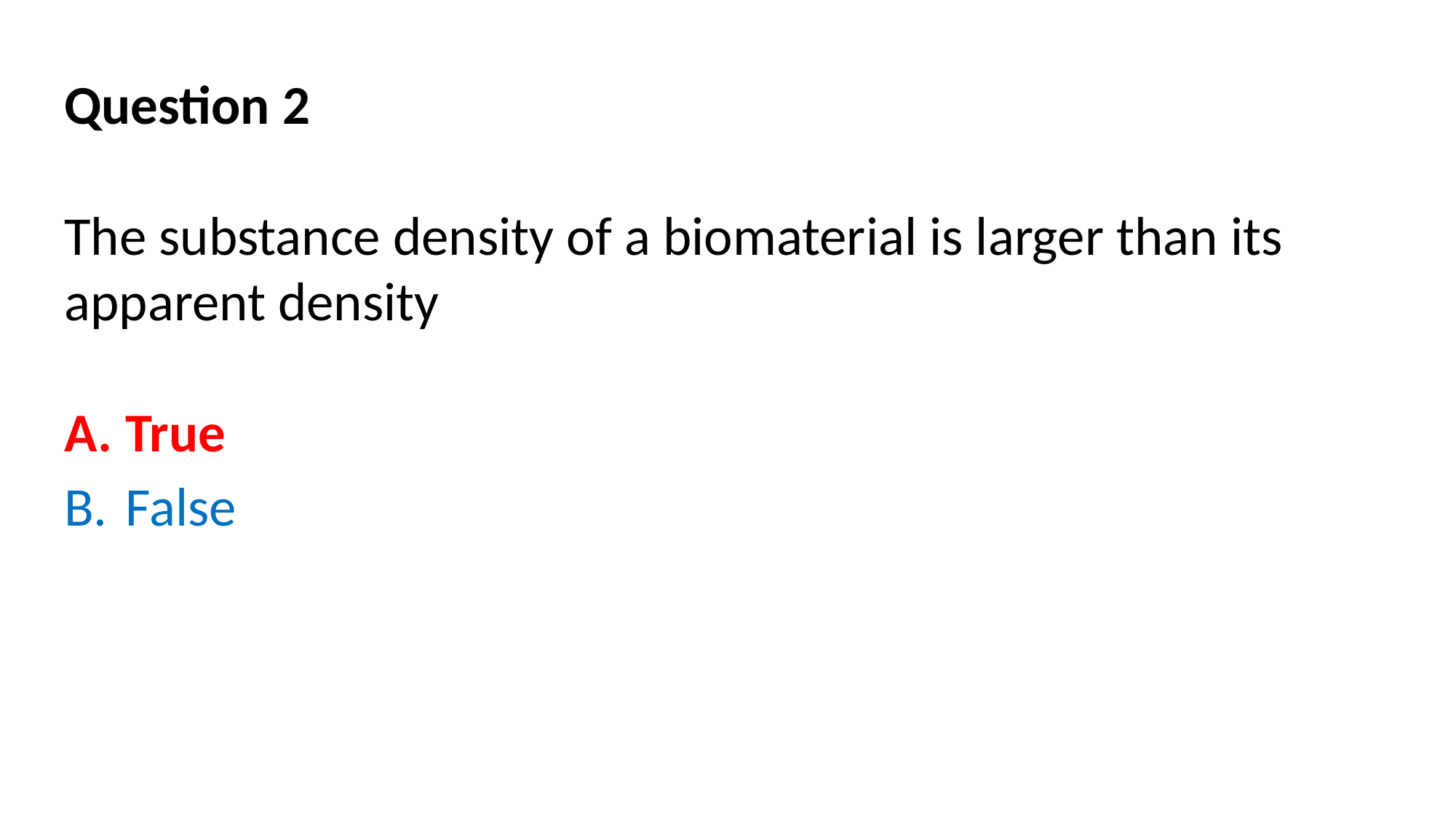

Question 2

The substance density of a biomaterial is larger than its apparent density

True
False